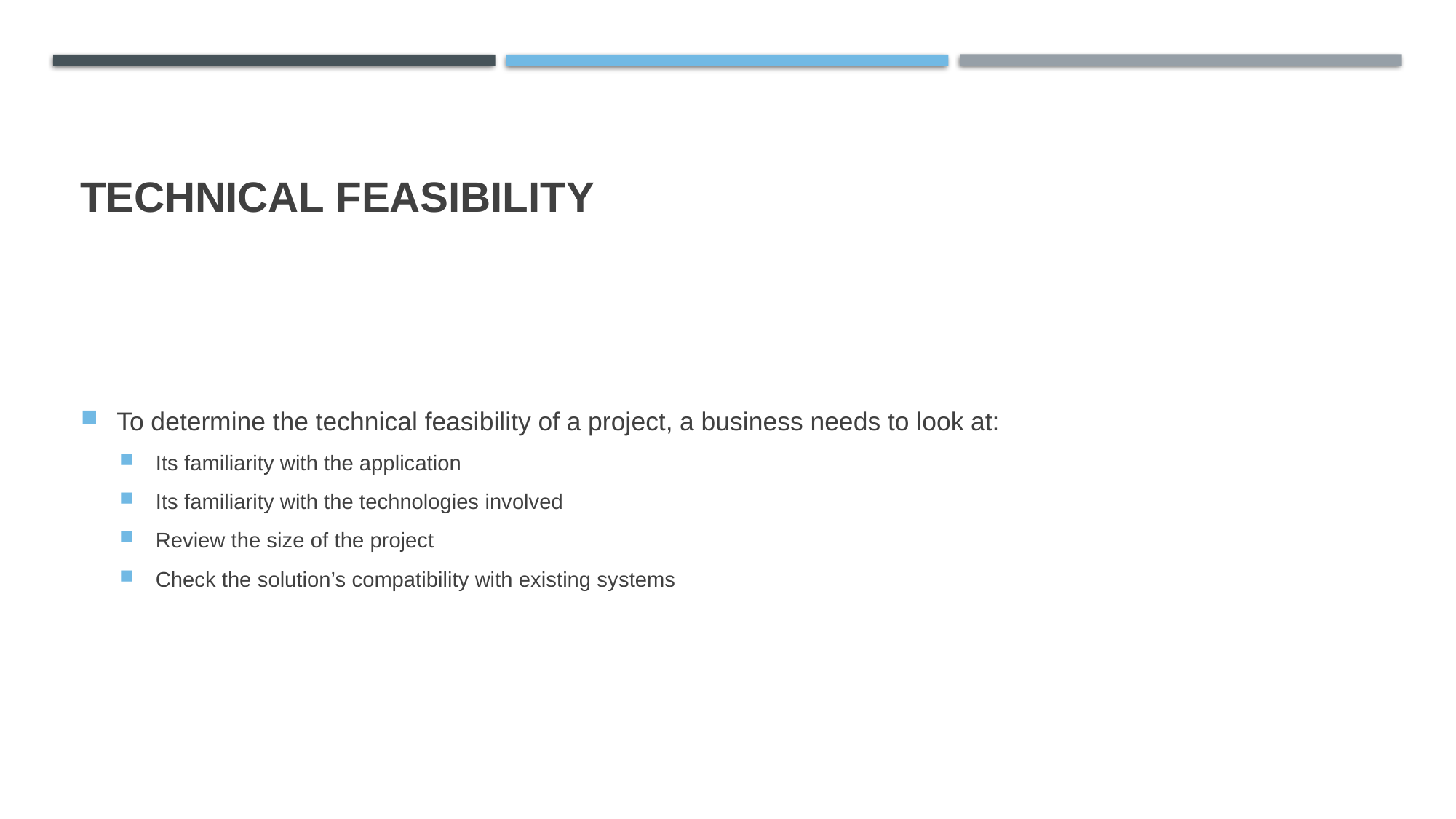

# Technical Feasibility
To determine the technical feasibility of a project, a business needs to look at:
Its familiarity with the application
Its familiarity with the technologies involved
Review the size of the project
Check the solution’s compatibility with existing systems